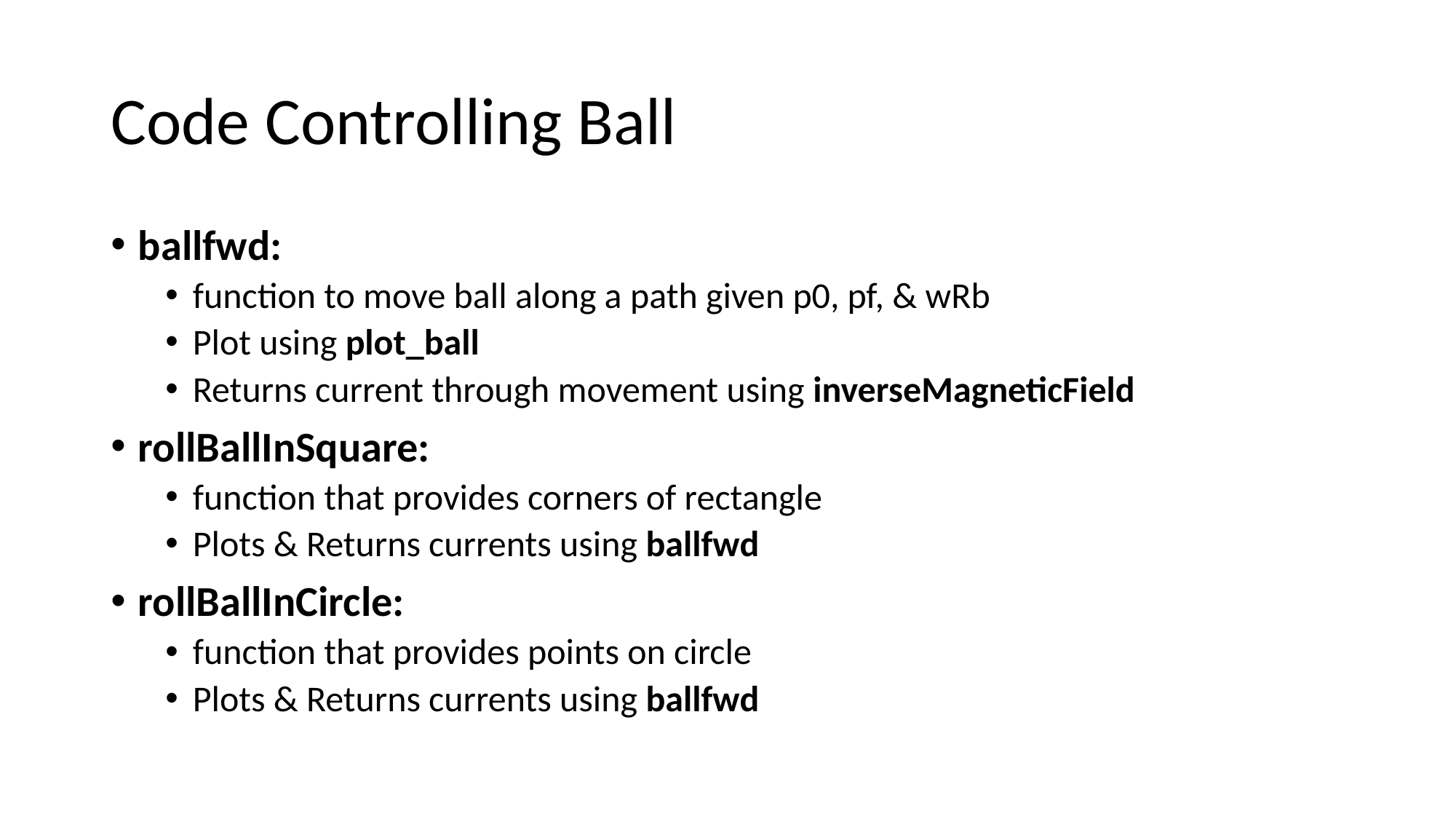

# Code Controlling Ball
ballfwd:
function to move ball along a path given p0, pf, & wRb
Plot using plot_ball
Returns current through movement using inverseMagneticField
rollBallInSquare:
function that provides corners of rectangle
Plots & Returns currents using ballfwd
rollBallInCircle:
function that provides points on circle
Plots & Returns currents using ballfwd